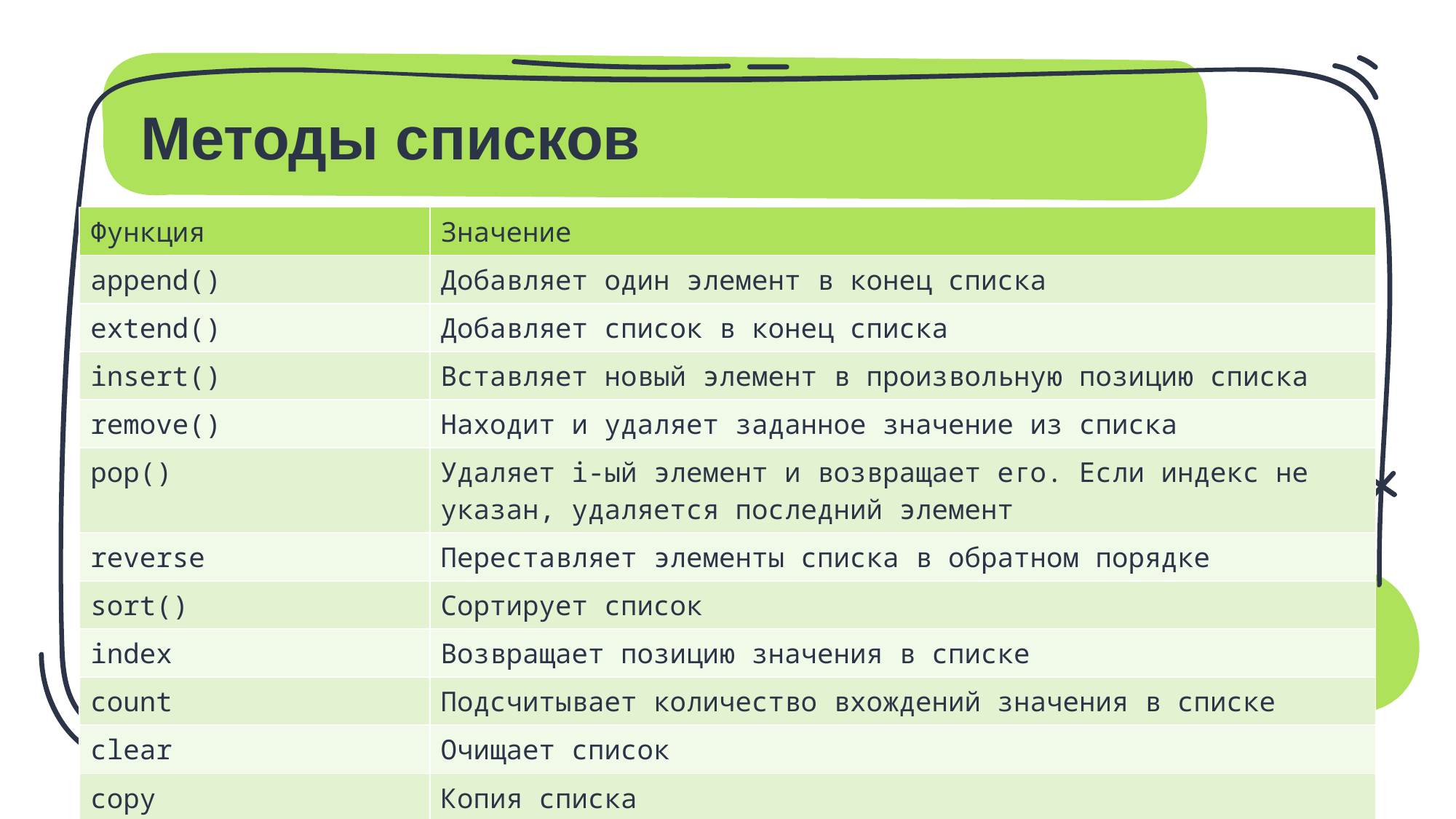

# Методы списков
| Функция | Значение |
| --- | --- |
| append() | Добавляет один элемент в конец списка |
| extend() | Добавляет список в конец списка |
| insert() | Вставляет новый элемент в произвольную позицию списка |
| remove() | Находит и удаляет заданное значение из списка |
| pop() | Удаляет i-ый элемент и возвращает его. Если индекс не указан, удаляется последний элемент |
| reverse | Переставляет элементы списка в обратном порядке |
| sort() | Сортирует список |
| index | Возвращает позицию значения в списке |
| count | Подсчитывает количество вхождений значения в списке |
| clear | Очищает список |
| copy | Копия списка |